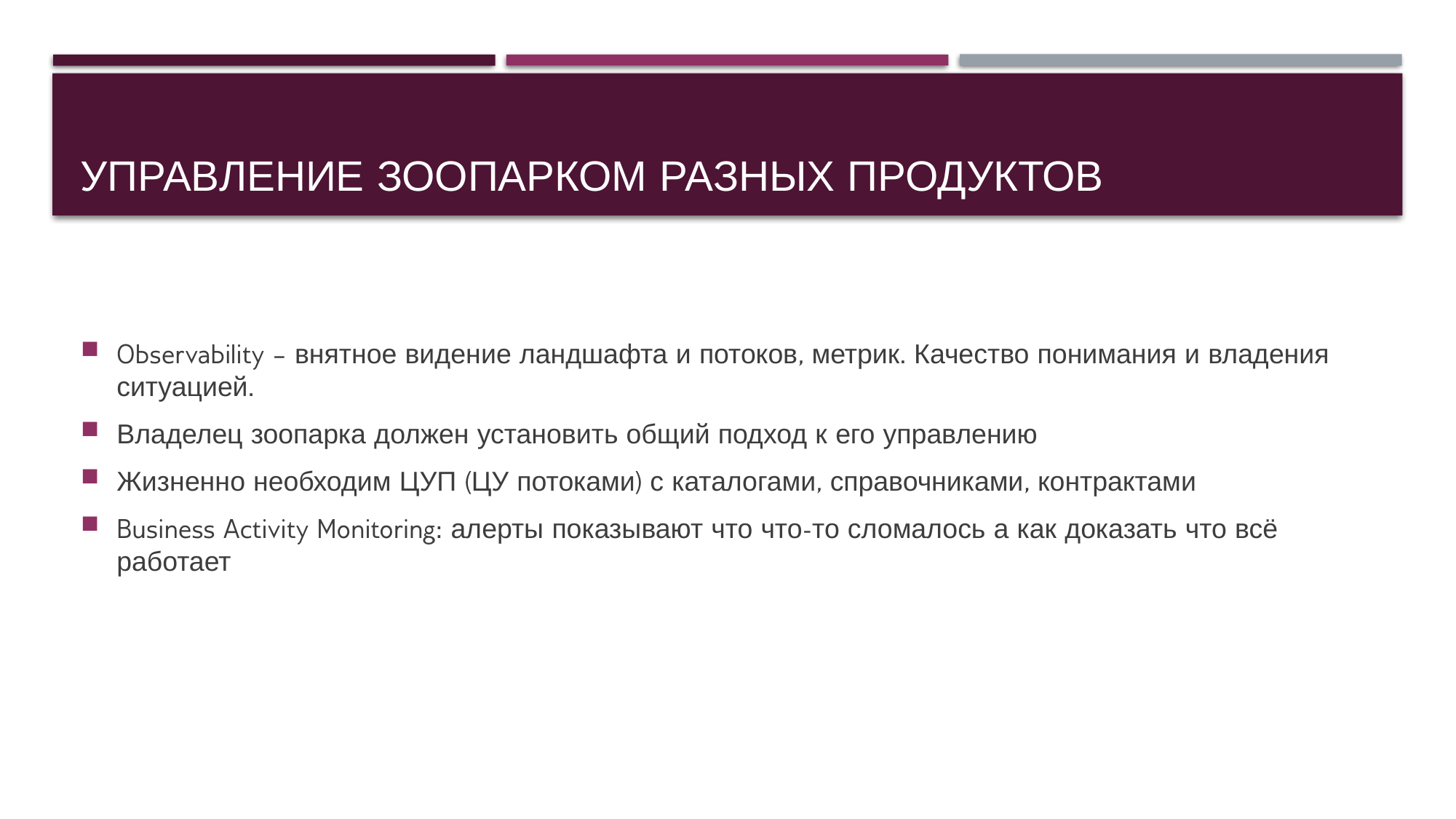

# Управление зоопарком разных продуктов
Observability – внятное видение ландшафта и потоков, метрик. Качество понимания и владения ситуацией.
Владелец зоопарка должен установить общий подход к его управлению
Жизненно необходим ЦУП (ЦУ потоками) с каталогами, справочниками, контрактами
Business Activity Monitoring: алерты показывают что что-то сломалось а как доказать что всё работает